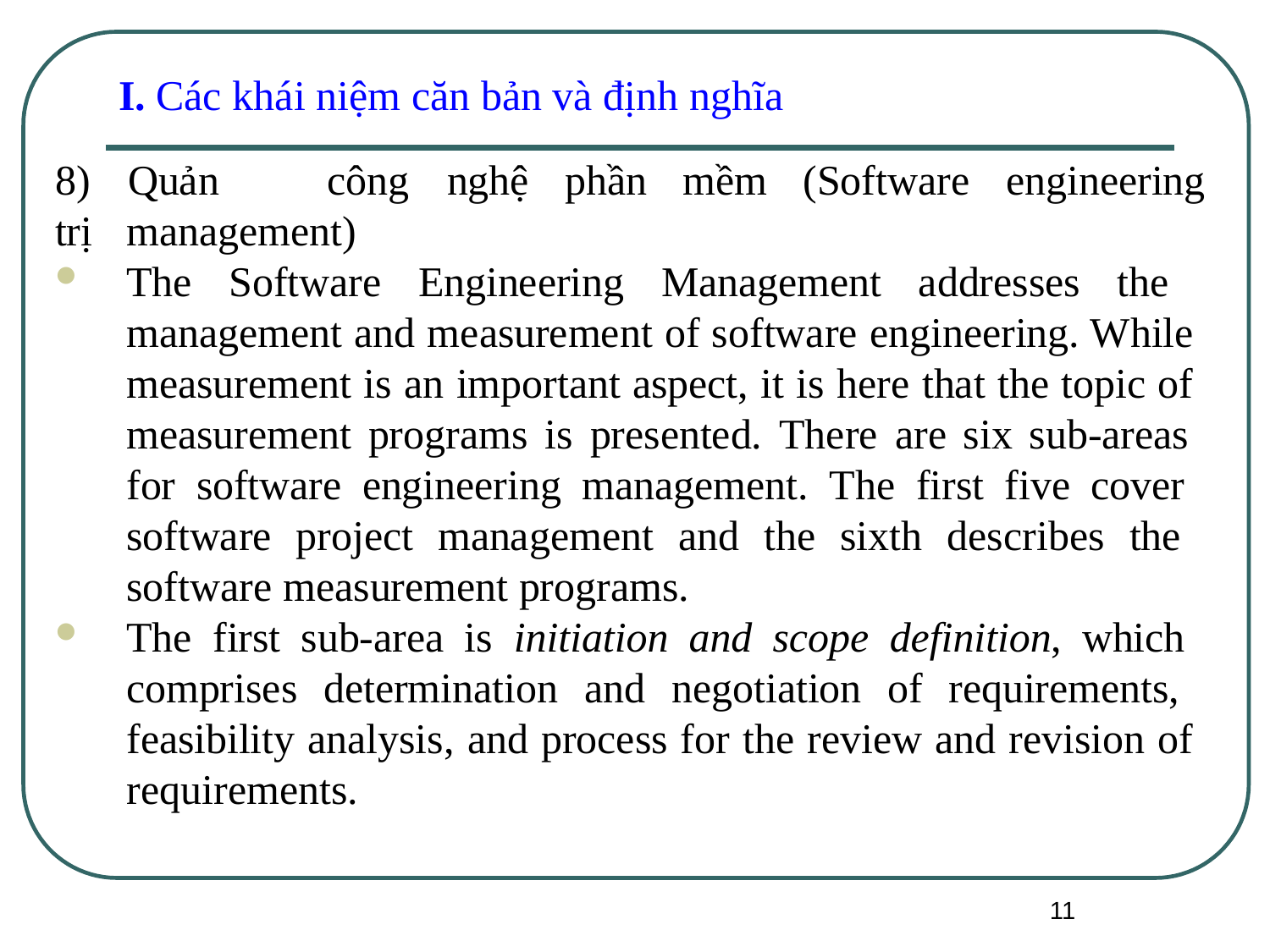

I. Các khái niệm căn bản và định nghĩa
8)	Quản	trị
công	nghệ	phần	mềm	(Software	engineering
management)
The Software Engineering Management addresses the  management and measurement of software engineering. While  measurement is an important aspect, it is here that the topic of  measurement programs is presented. There are six sub-areas  for software engineering management. The first five cover  software project management and the sixth describes the  software measurement programs.
The first sub-area is initiation and scope definition, which  comprises determination and negotiation of requirements,  feasibility analysis, and process for the review and revision of  requirements.
11